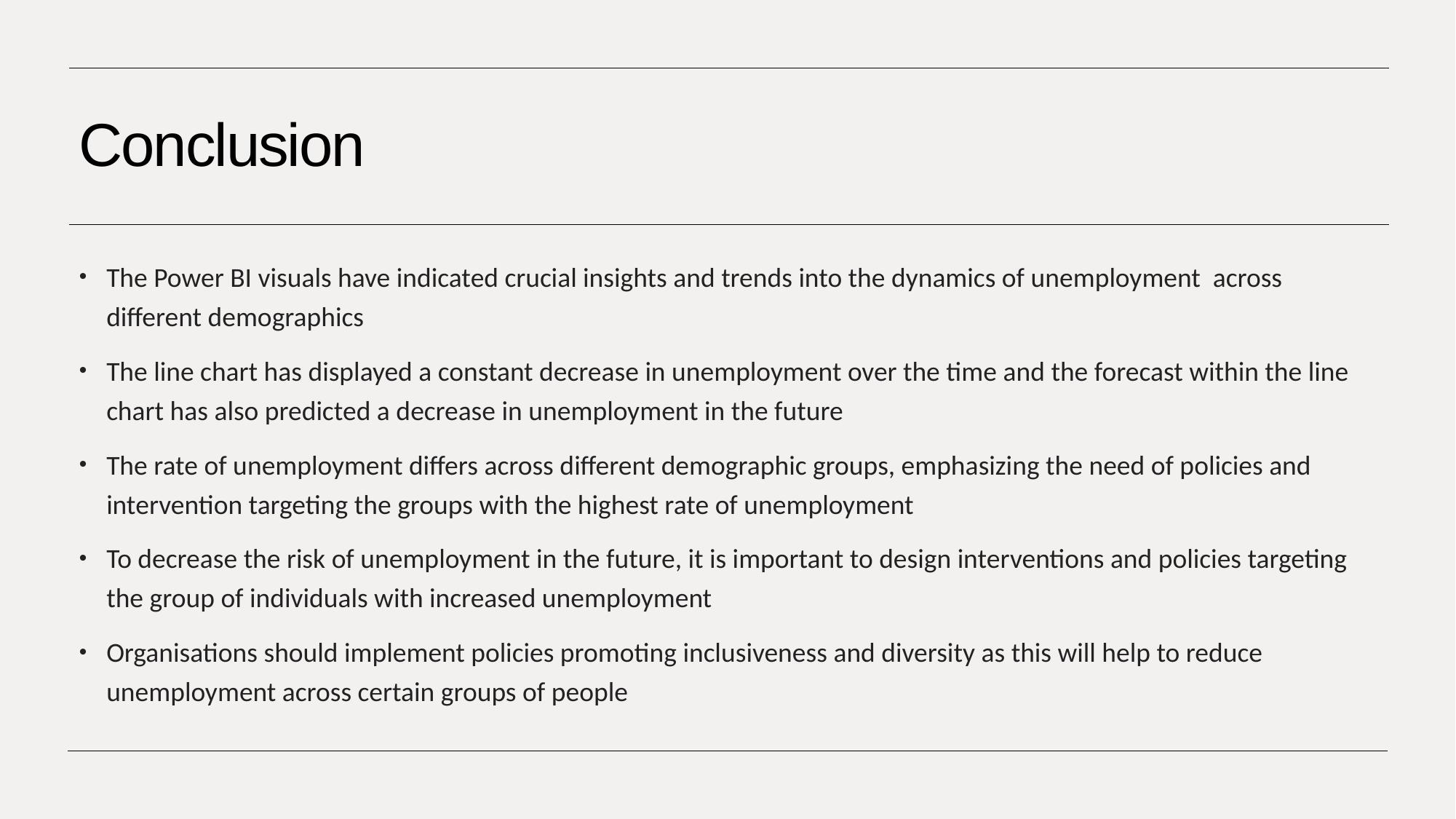

# Conclusion
The Power BI visuals have indicated crucial insights and trends into the dynamics of unemployment  across different demographics
The line chart has displayed a constant decrease in unemployment over the time and the forecast within the line chart has also predicted a decrease in unemployment in the future
The rate of unemployment differs across different demographic groups, emphasizing the need of policies and intervention targeting the groups with the highest rate of unemployment
To decrease the risk of unemployment in the future, it is important to design interventions and policies targeting the group of individuals with increased unemployment
Organisations should implement policies promoting inclusiveness and diversity as this will help to reduce unemployment across certain groups of people